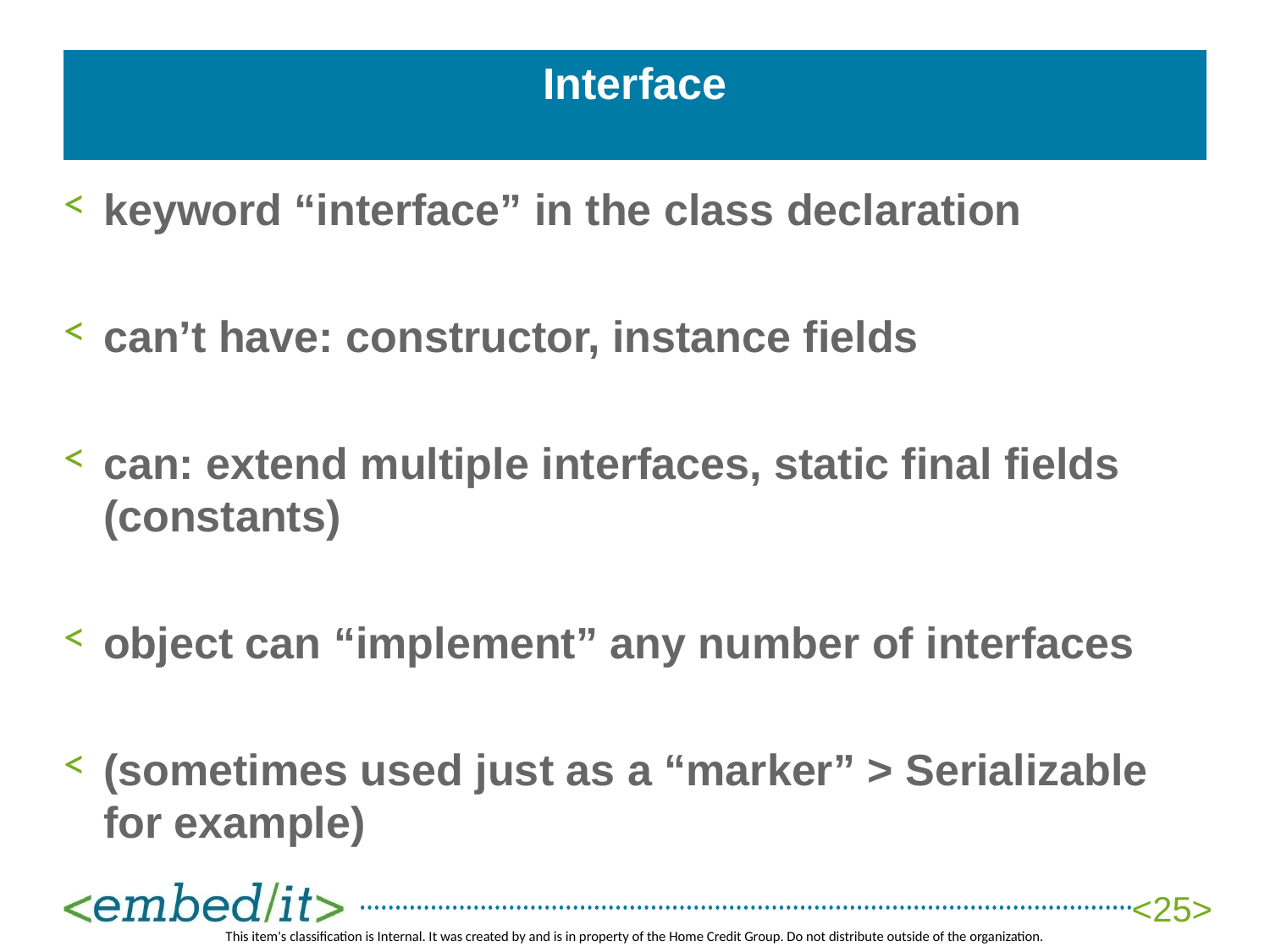

# Interface
keyword “interface” in the class declaration

can’t have: constructor, instance fields

can: extend multiple interfaces, static final fields (constants)

object can “implement” any number of interfaces

(sometimes used just as a “marker” > Serializable for example)

<25>